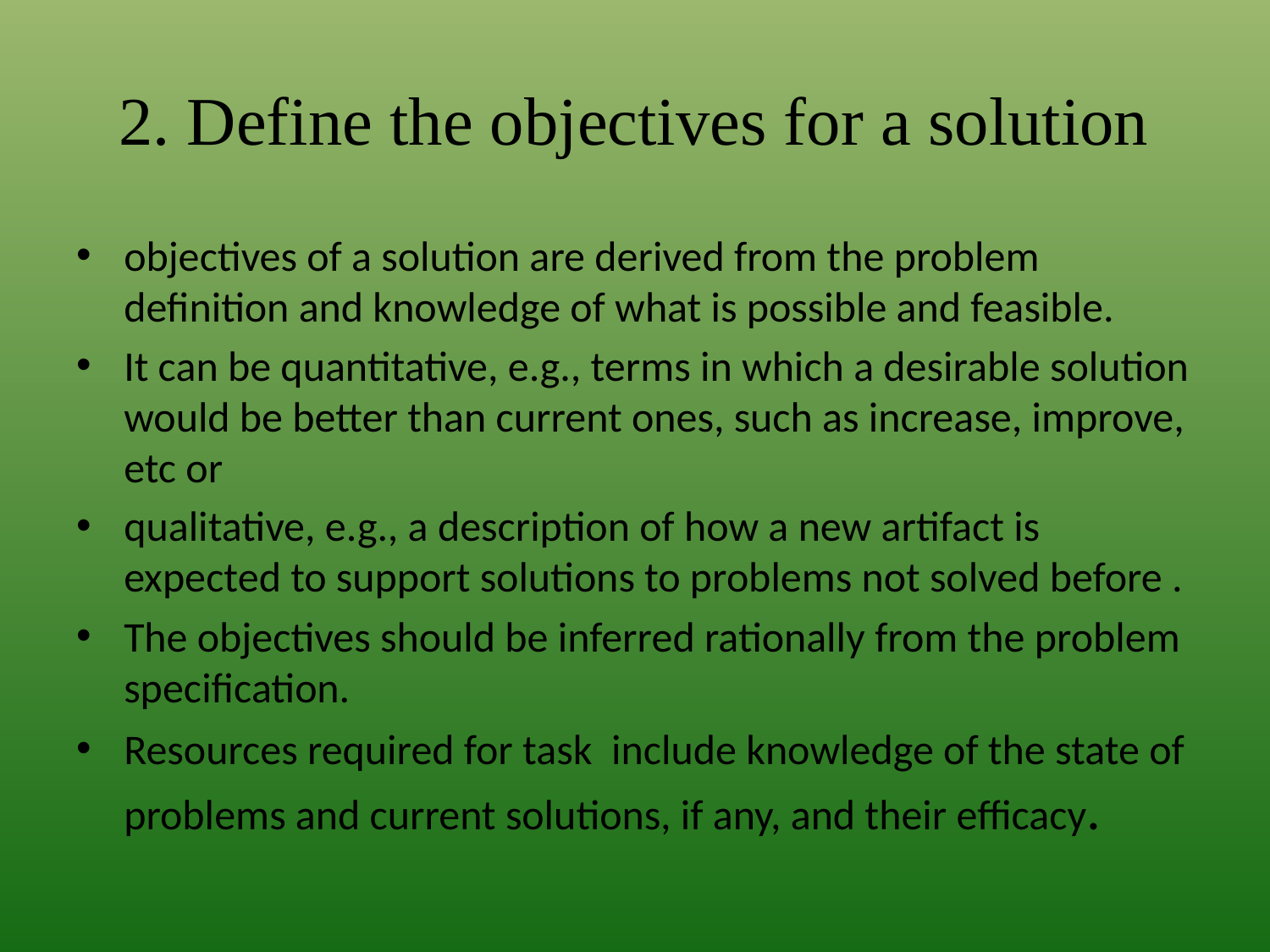

# 2. Define the objectives for a solution
objectives of a solution are derived from the problem definition and knowledge of what is possible and feasible.
It can be quantitative, e.g., terms in which a desirable solution would be better than current ones, such as increase, improve, etc or
qualitative, e.g., a description of how a new artifact is expected to support solutions to problems not solved before .
The objectives should be inferred rationally from the problem specification.
Resources required for task  include knowledge of the state of problems and current solutions, if any, and their efficacy.